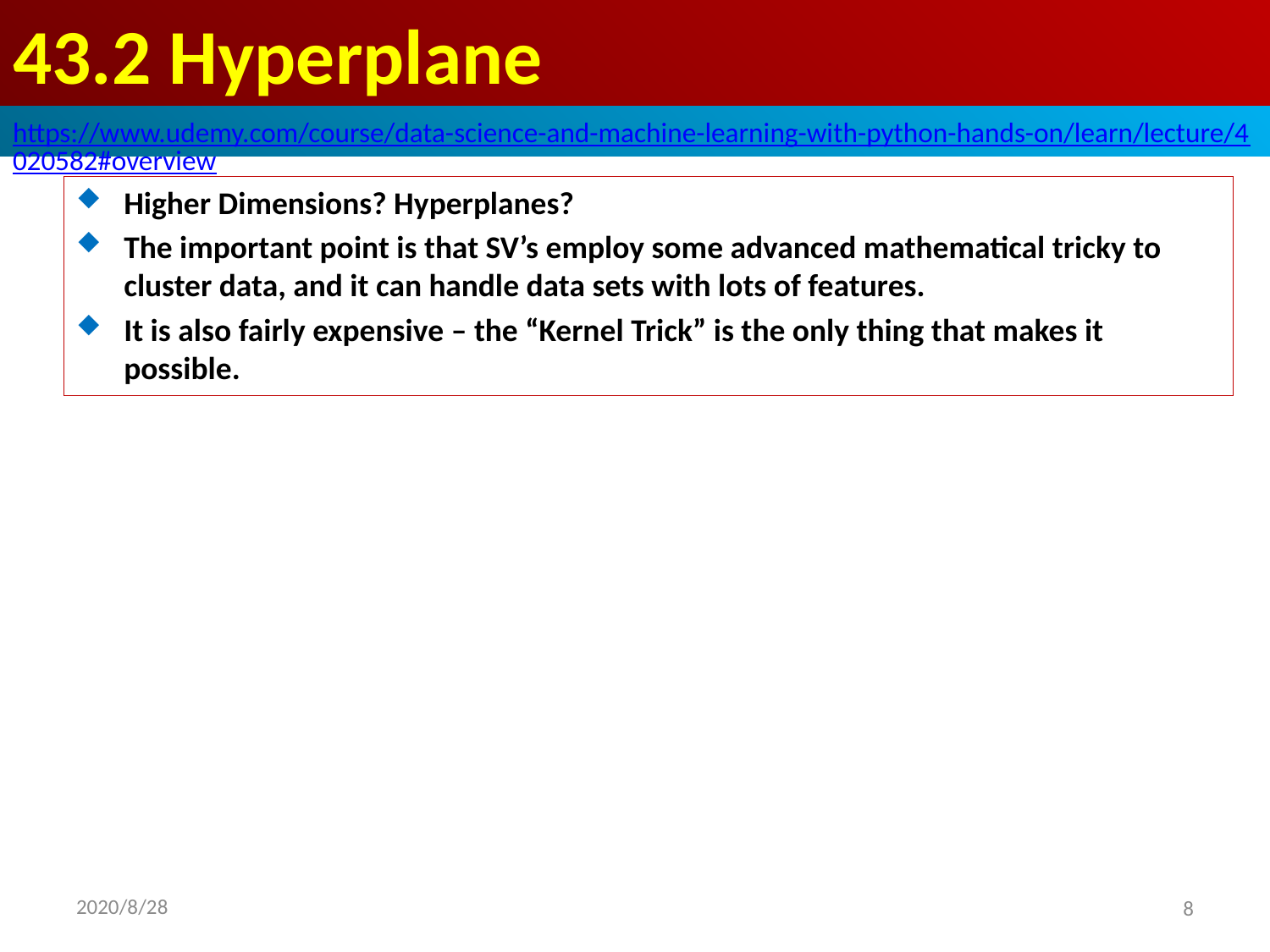

# 43.2 Hyperplane
https://www.udemy.com/course/data-science-and-machine-learning-with-python-hands-on/learn/lecture/4020582#overview
Higher Dimensions? Hyperplanes?
The important point is that SV’s employ some advanced mathematical tricky to cluster data, and it can handle data sets with lots of features.
It is also fairly expensive – the “Kernel Trick” is the only thing that makes it possible.

2020/8/28
8